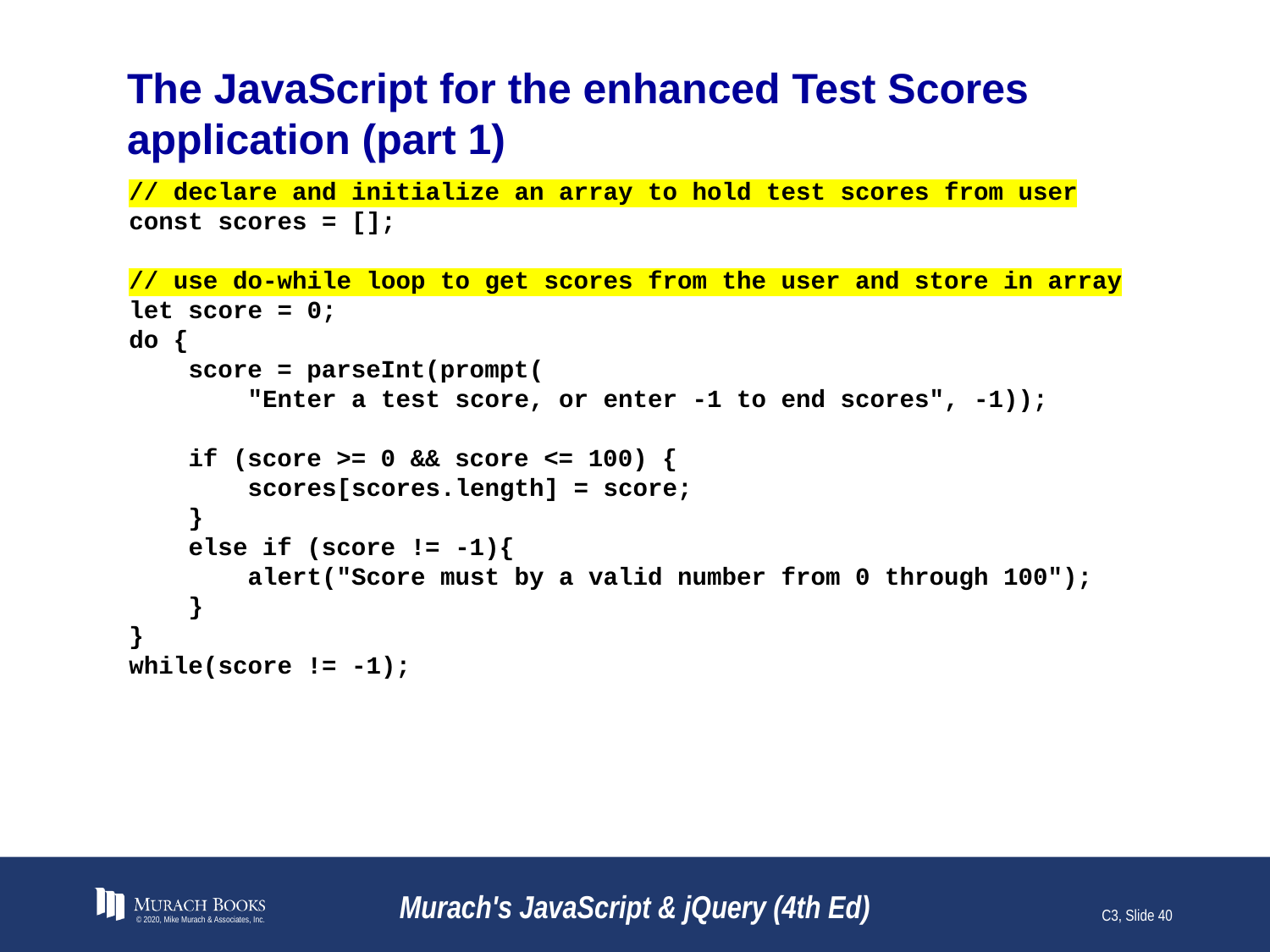

# The JavaScript for the enhanced Test Scores application (part 1)
// declare and initialize an array to hold test scores from user
const scores = [];

// use do-while loop to get scores from the user and store in array
let score = 0;
do {
    score = parseInt(prompt(
        "Enter a test score, or enter -1 to end scores", -1));

    if (score >= 0 && score <= 100) {
        scores[scores.length] = score;
    }
    else if (score != -1){
        alert("Score must by a valid number from 0 through 100");
    }
}
while(score != -1);

© 2020, Mike Murach & Associates, Inc.
Murach's JavaScript & jQuery (4th Ed)

C3, Slide 40